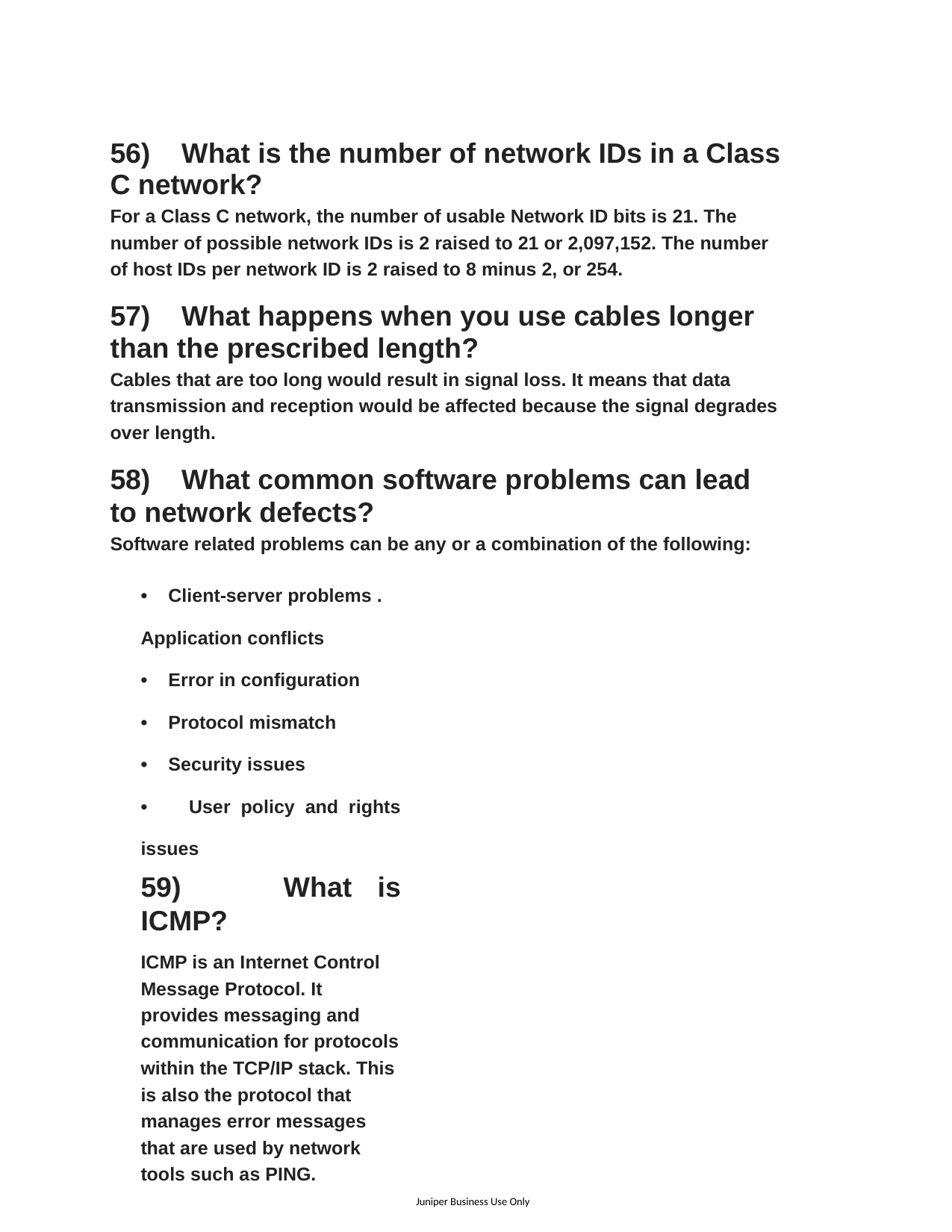

56)    What is the number of network IDs in a Class C network?
For a Class C network, the number of usable Network ID bits is 21. The number of possible network IDs is 2 raised to 21 or 2,097,152. The number of host IDs per network ID is 2 raised to 8 minus 2, or 254.
57)    What happens when you use cables longer than the prescribed length?
Cables that are too long would result in signal loss. It means that data transmission and reception would be affected because the signal degrades over length.
58)    What common software problems can lead to network defects?
Software related problems can be any or a combination of the following:
•    Client-server problems . Application conflicts
•    Error in configuration
•    Protocol mismatch
•    Security issues
•    User policy and rights issues
59)    What is ICMP?
ICMP is an Internet Control Message Protocol. It provides messaging and communication for protocols within the TCP/IP stack. This is also the protocol that manages error messages that are used by network tools such as PING.
Juniper Business Use Only